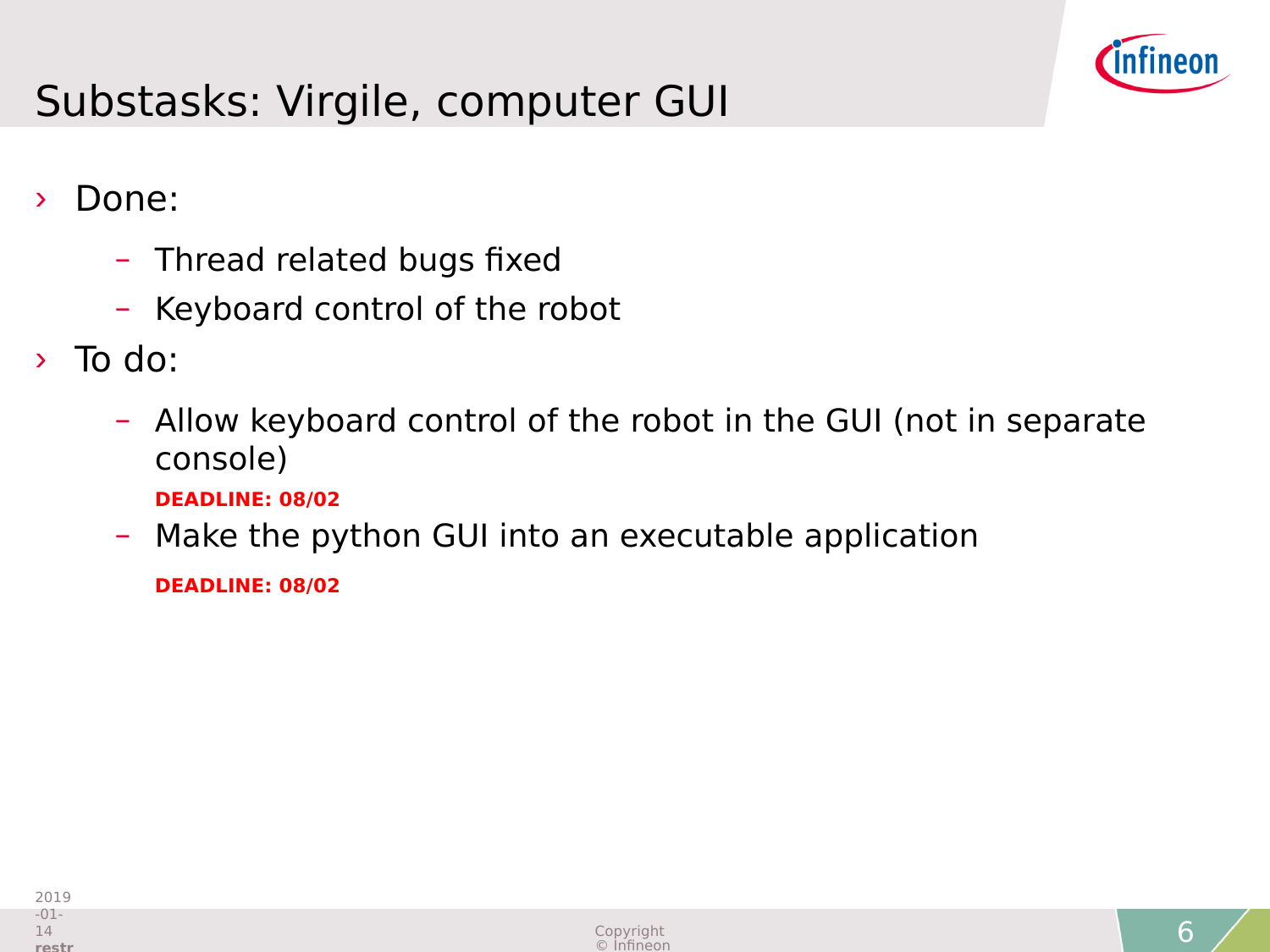

# Substasks: Virgile, computer GUI
Done:
Thread related bugs fixed
Keyboard control of the robot
To do:
Allow keyboard control of the robot in the GUI (not in separate console)
DEADLINE: 08/02
Make the python GUI into an executable application
DEADLINE: 08/02
2019-01-14   restricted
Copyright © Infineon Technologies AG 2019. All rights reserved.
6